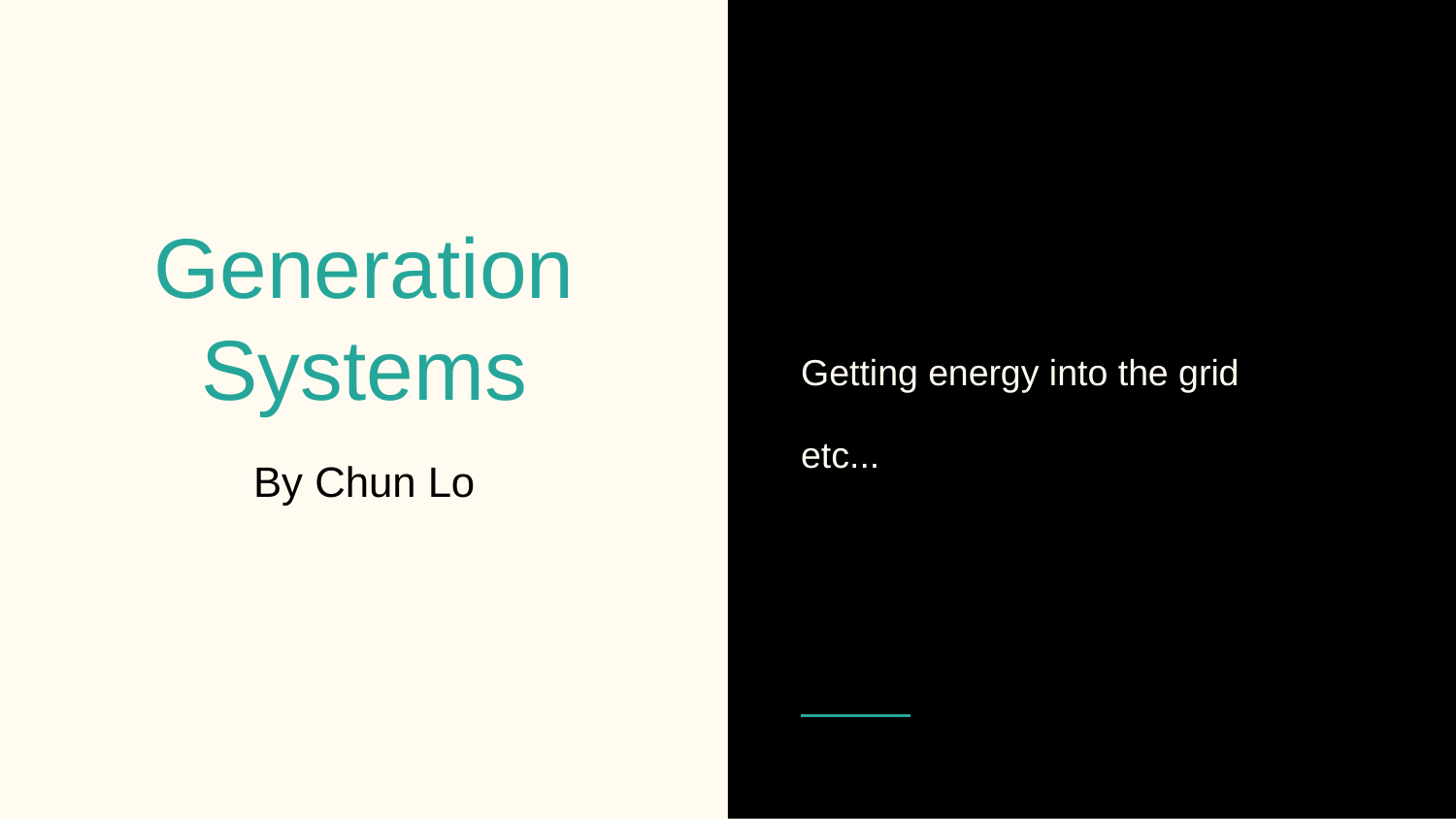

Getting energy into the grid
etc...
# Generation Systems
By Chun Lo